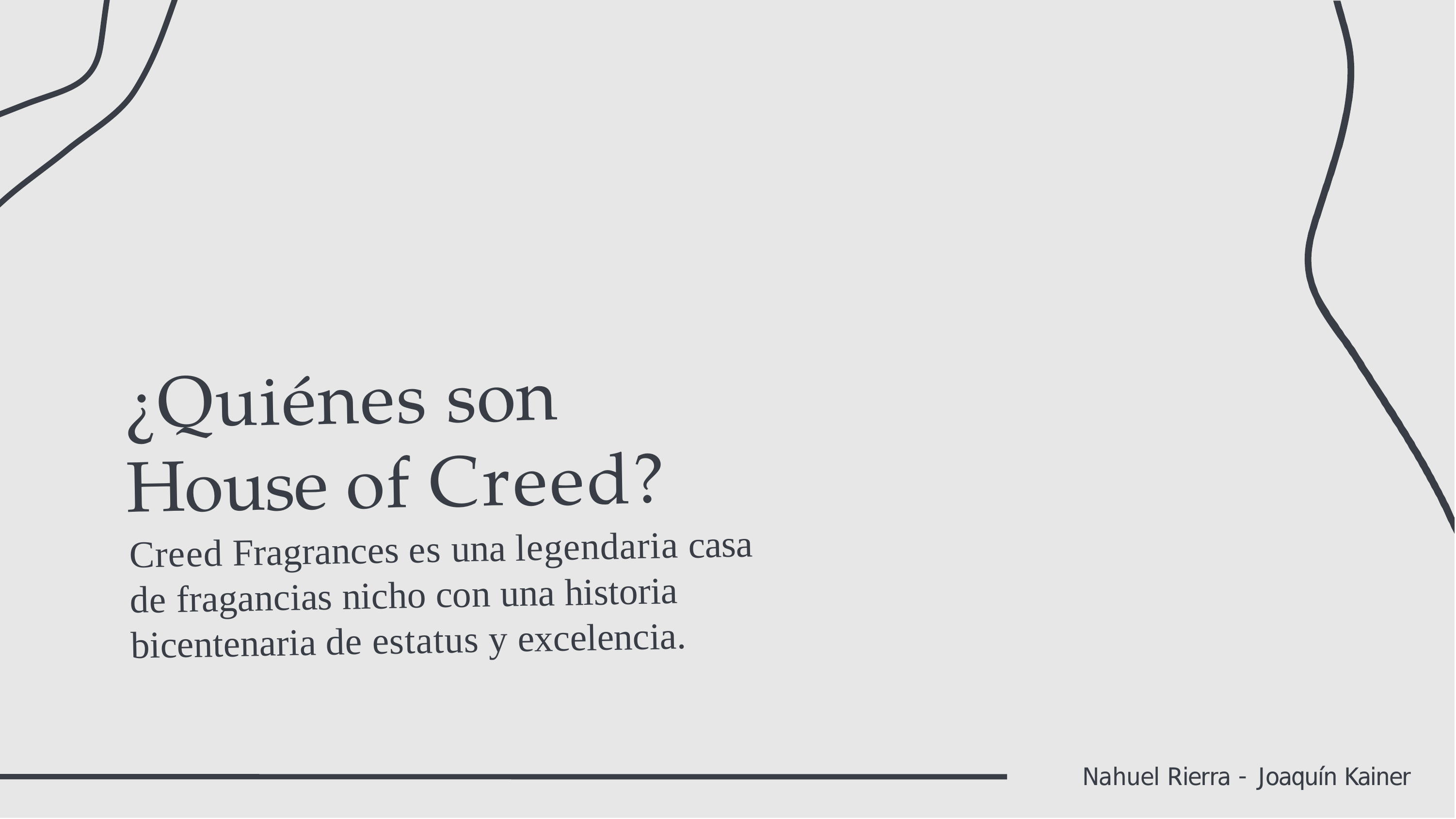

¿Quiénes son
House of Creed?
Creed Fragrances es una legendaria casa
de fragancias nicho con una historia
bicentenaria de estatus y excelencia.
Nahuel Rierra - Joaquín Kainer